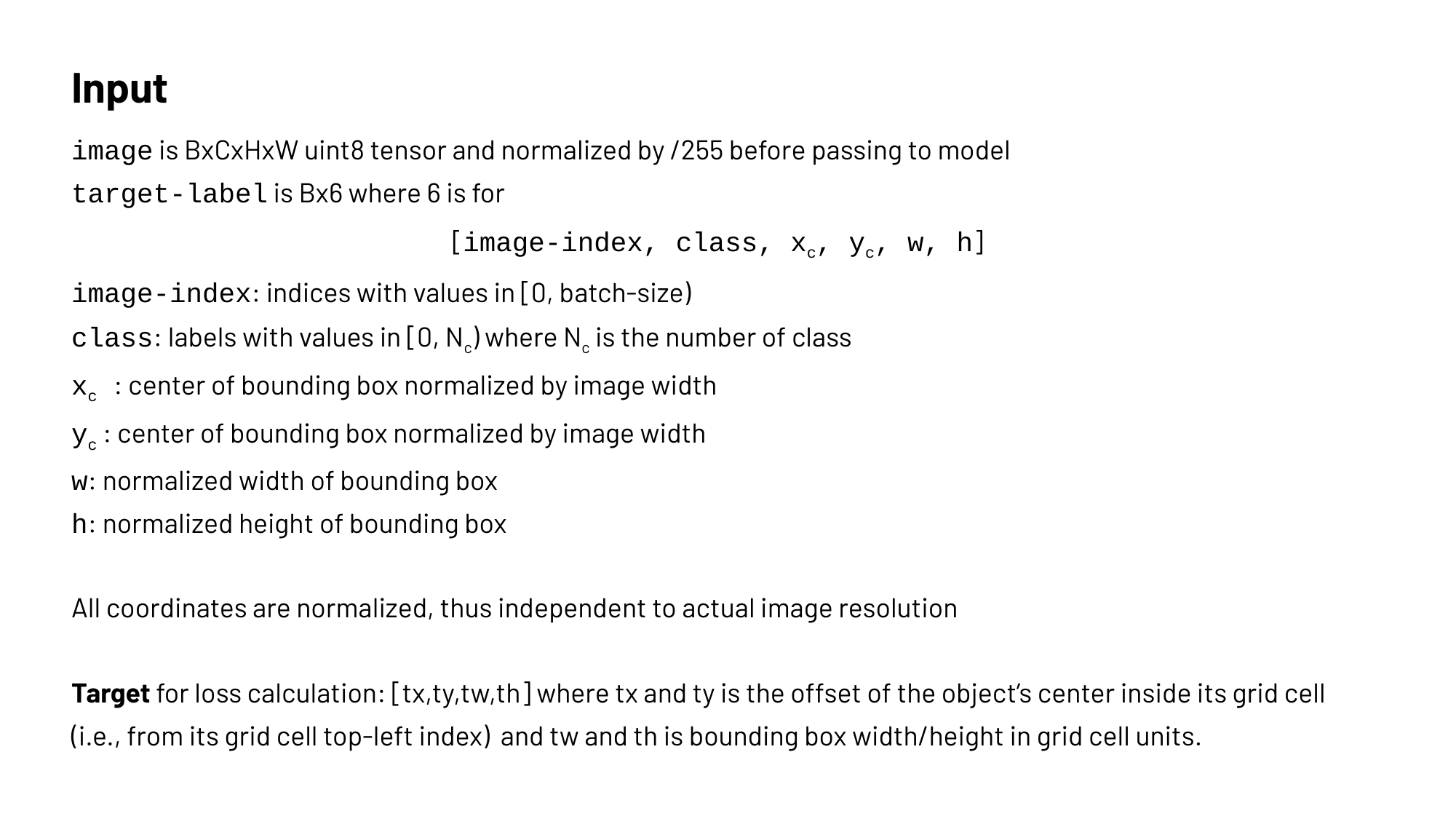

Input
image is BxCxHxW uint8 tensor and normalized by /255 before passing to model
target-label is Bx6 where 6 is for
  [image-index, class, xc, yc, w, h]
image-index: indices with values in [0, batch-size)
class: labels with values in [0, Nc) where Nc is the number of class
xc : center of bounding box normalized by image width
yc : center of bounding box normalized by image width
w: normalized width of bounding box
h: normalized height of bounding box

All coordinates are normalized, thus independent to actual image resolution

Target for loss calculation: [tx,ty,tw,th] where tx and ty is the offset of the object’s center inside its grid cell (i.e., from its grid cell top-left index)  and tw and th is bounding box width/height in grid cell units.